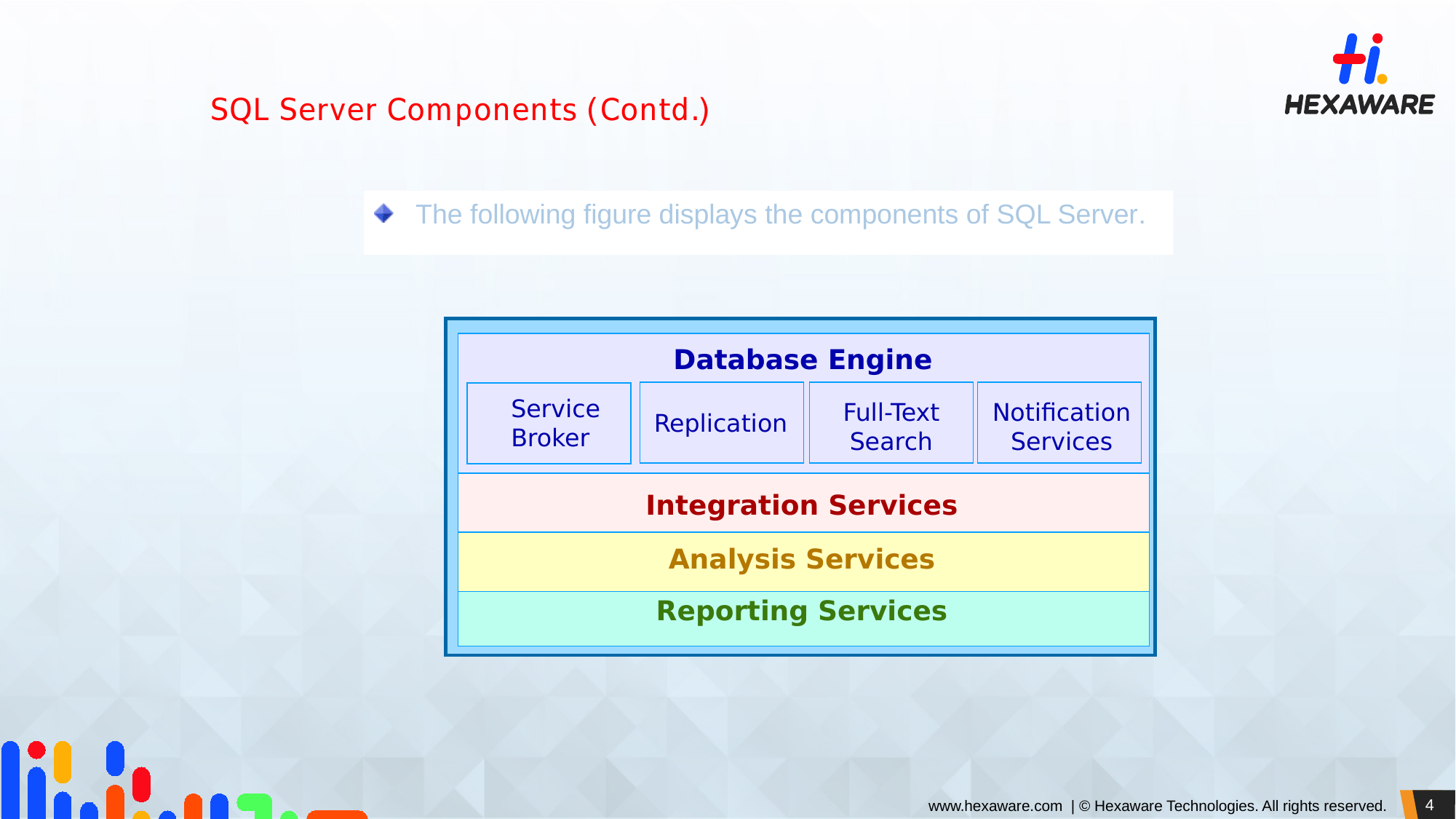

SQL Server Components (Contd.)
The following figure displays the components of SQL Server.

Database Engine

Service Broker
Full-Text Search
Notification Services
Replication

Integration Services

Analysis Services

Reporting Services